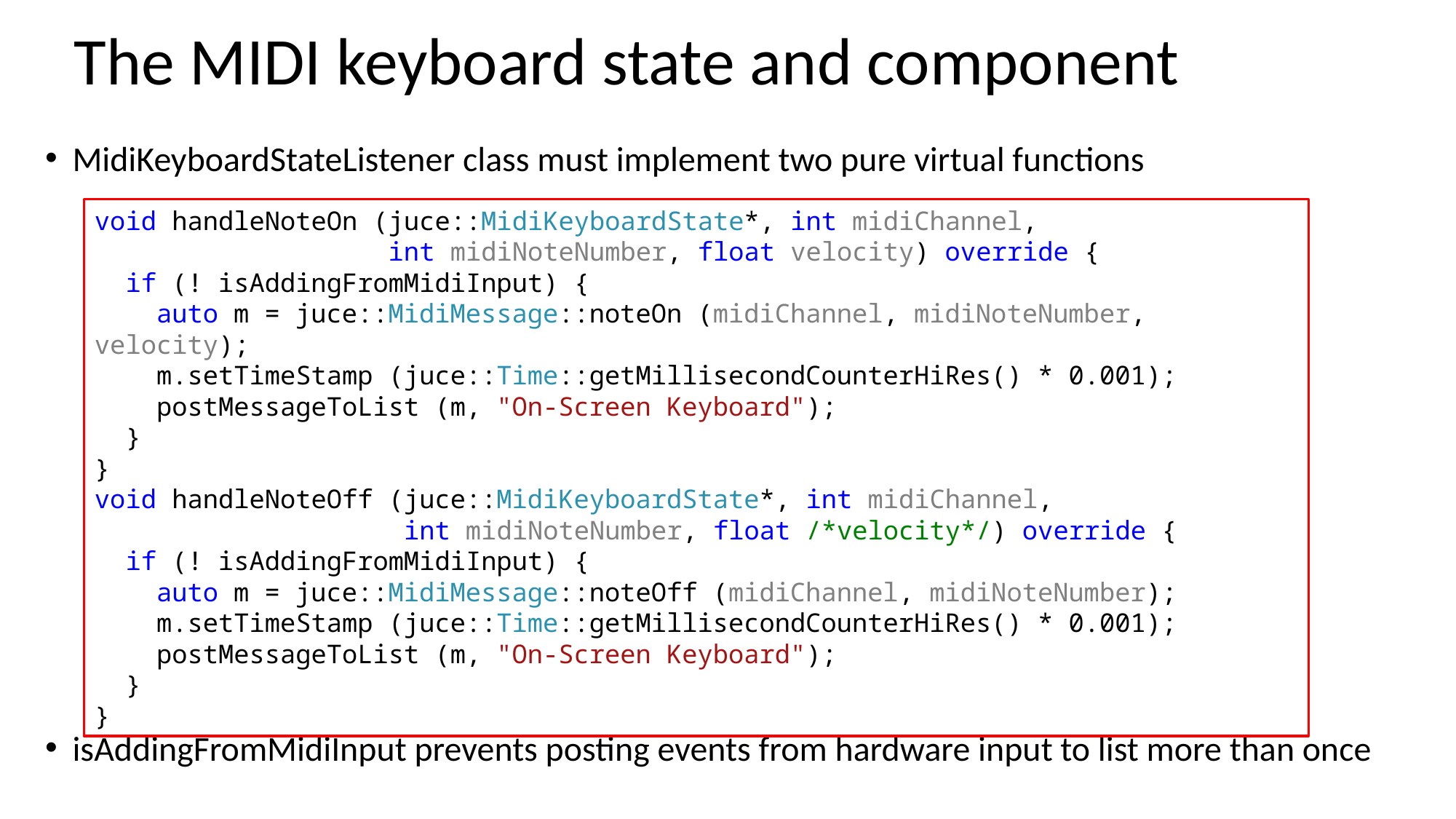

# The MIDI keyboard state and component
MidiKeyboardStateListener class must implement two pure virtual functions

isAddingFromMidiInput prevents posting events from hardware input to list more than once
void handleNoteOn (juce::MidiKeyboardState*, int midiChannel,
                   int midiNoteNumber, float velocity) override {
  if (! isAddingFromMidiInput) {
    auto m = juce::MidiMessage::noteOn (midiChannel, midiNoteNumber, velocity);
    m.setTimeStamp (juce::Time::getMillisecondCounterHiRes() * 0.001);
    postMessageToList (m, "On-Screen Keyboard");
  }
}
void handleNoteOff (juce::MidiKeyboardState*, int midiChannel,
                    int midiNoteNumber, float /*velocity*/) override {
  if (! isAddingFromMidiInput) {
    auto m = juce::MidiMessage::noteOff (midiChannel, midiNoteNumber);
    m.setTimeStamp (juce::Time::getMillisecondCounterHiRes() * 0.001);
    postMessageToList (m, "On-Screen Keyboard");
  }
}